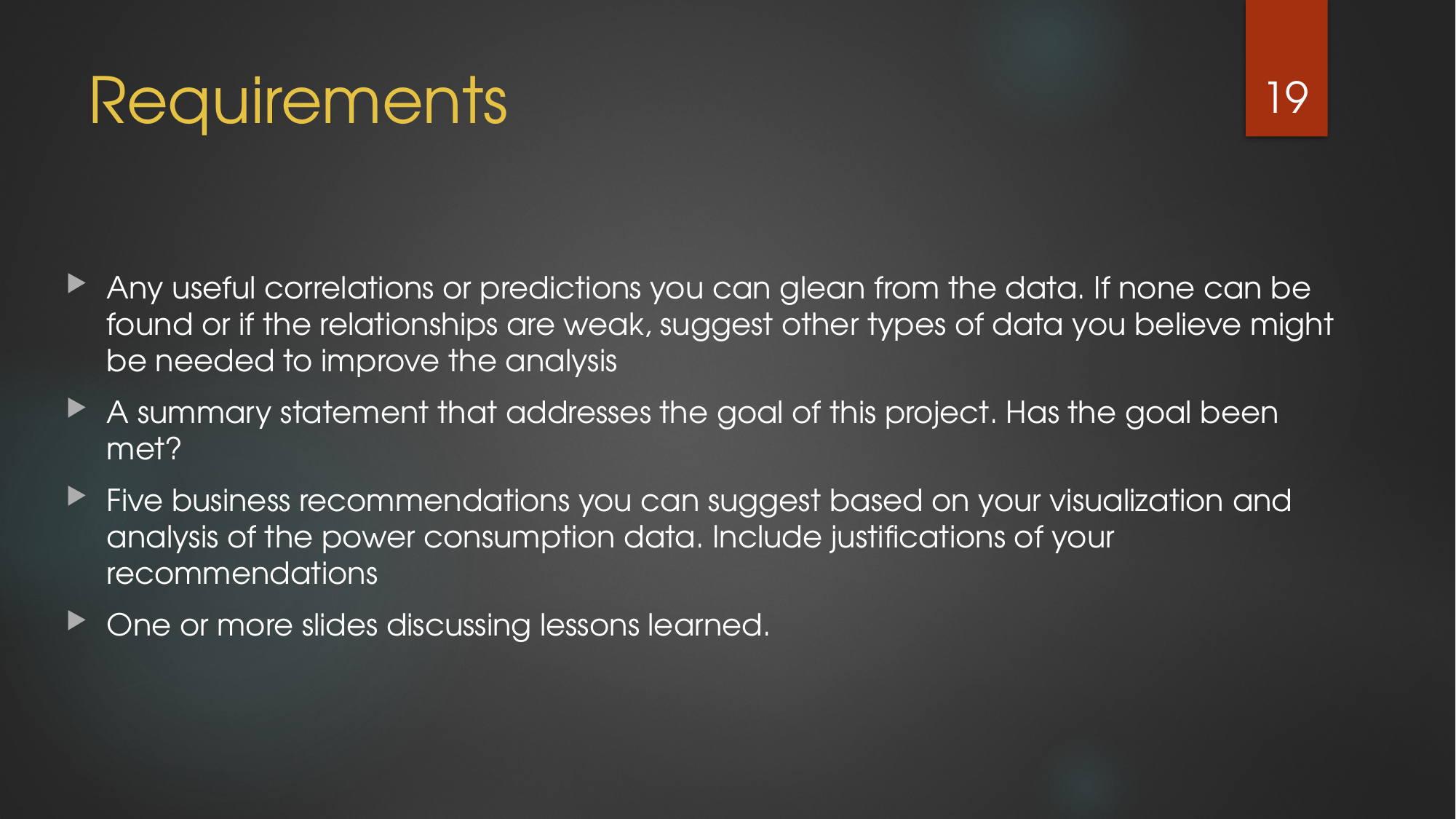

19
# Requirements
Any useful correlations or predictions you can glean from the data. If none can be found or if the relationships are weak, suggest other types of data you believe might be needed to improve the analysis
A summary statement that addresses the goal of this project. Has the goal been met?
Five business recommendations you can suggest based on your visualization and analysis of the power consumption data. Include justifications of your recommendations
One or more slides discussing lessons learned.